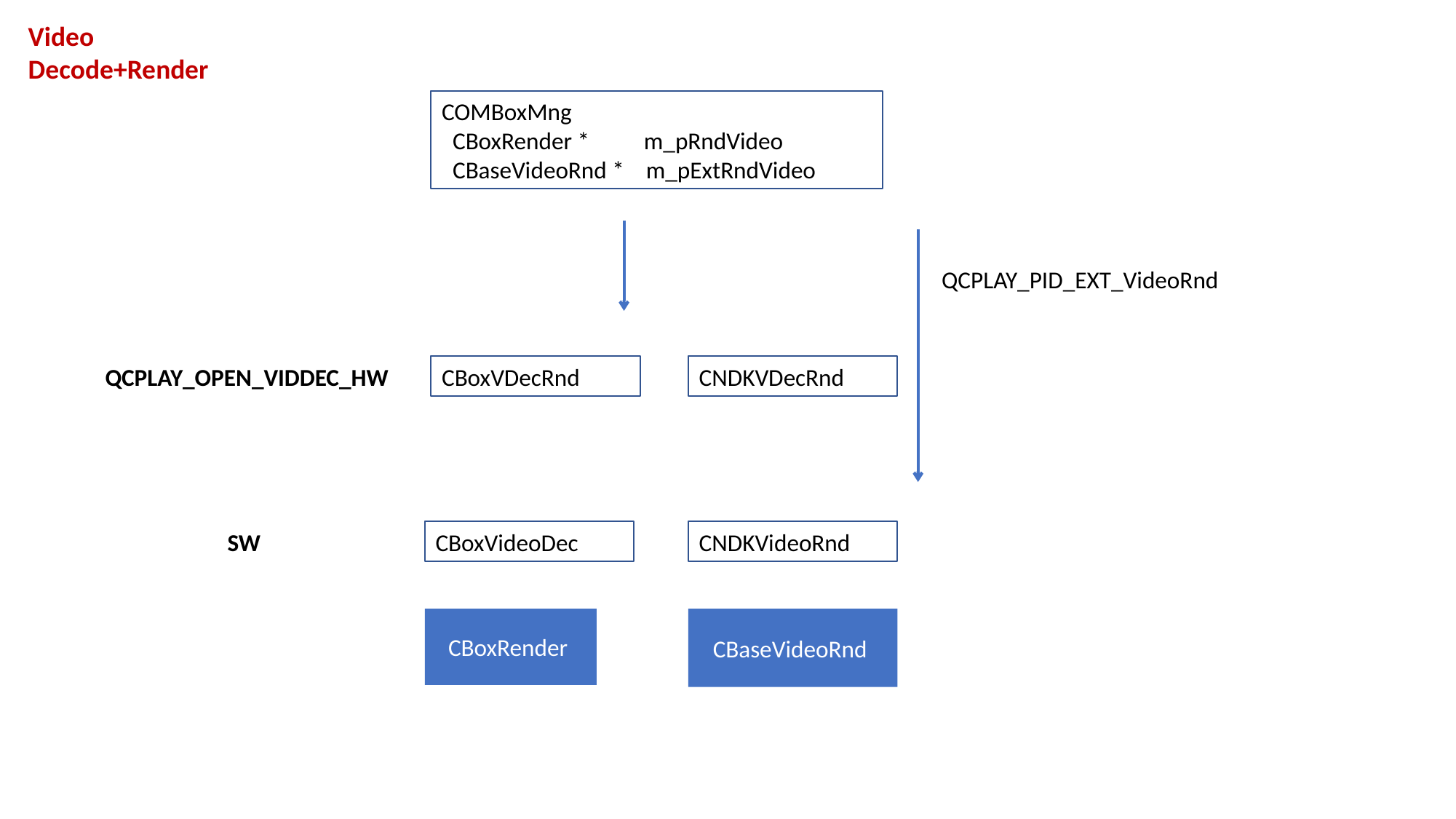

Video
Decode+Render
COMBoxMng
  CBoxRender *          m_pRndVideo
  CBaseVideoRnd *    m_pExtRndVideo
QCPLAY_PID_EXT_VideoRnd
QCPLAY_OPEN_VIDDEC_HW
CBoxVDecRnd
CNDKVDecRnd
SW
CBoxVideoDec
CNDKVideoRnd
CBoxRender
CBaseVideoRnd